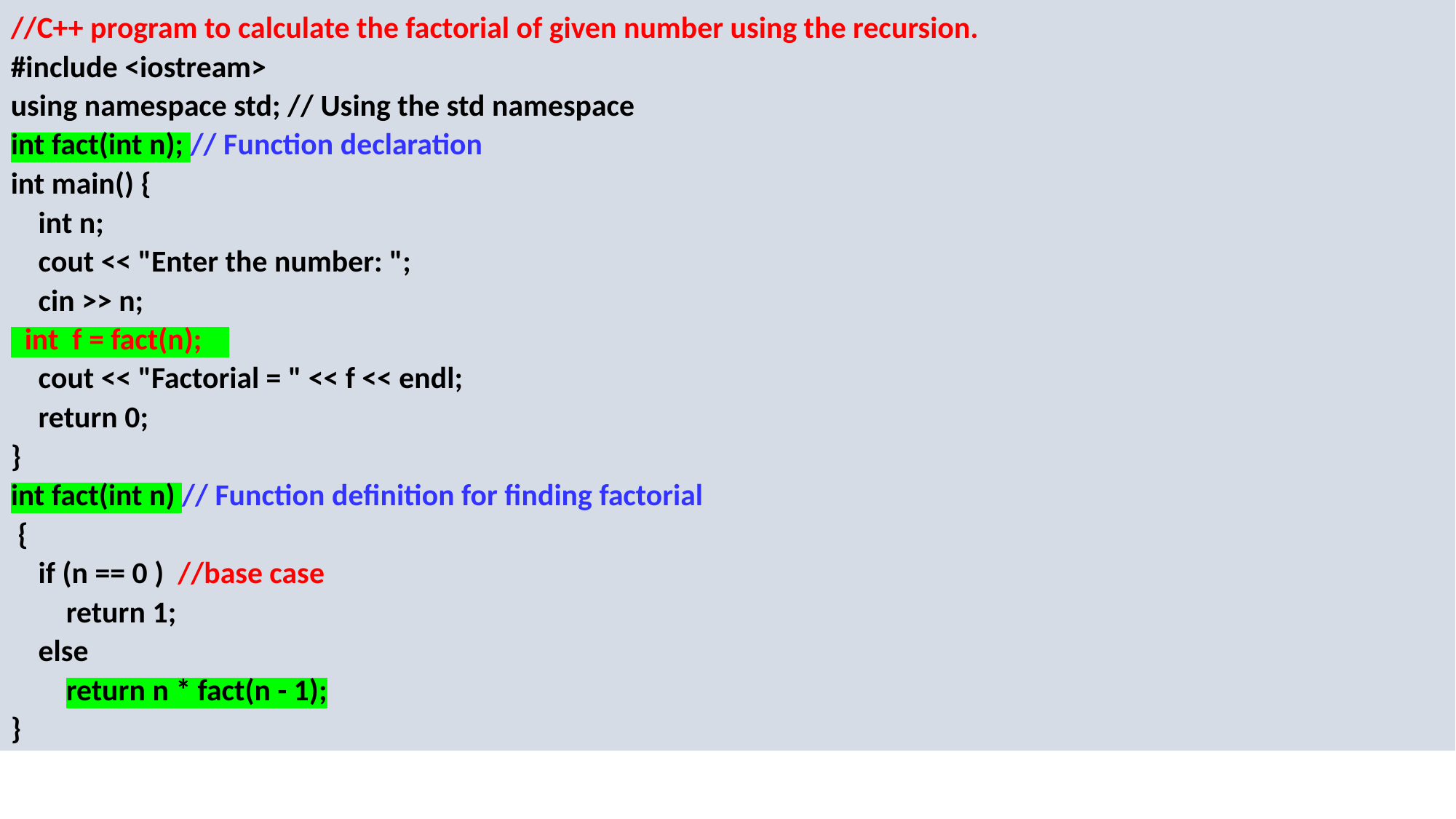

//C++ program to calculate the factorial of given number using the recursion.
#include <iostream>
using namespace std; // Using the std namespace
int fact(int n); // Function declaration
int main() {
    int n;
    cout << "Enter the number: ";
    cin >> n;
  int  f = fact(n);
    cout << "Factorial = " << f << endl;
    return 0;
}
int fact(int n) // Function definition for finding factorial
 {
    if (n == 0 )  //base case
        return 1;
    else
        return n * fact(n - 1);
}
# Example -RECURSION: